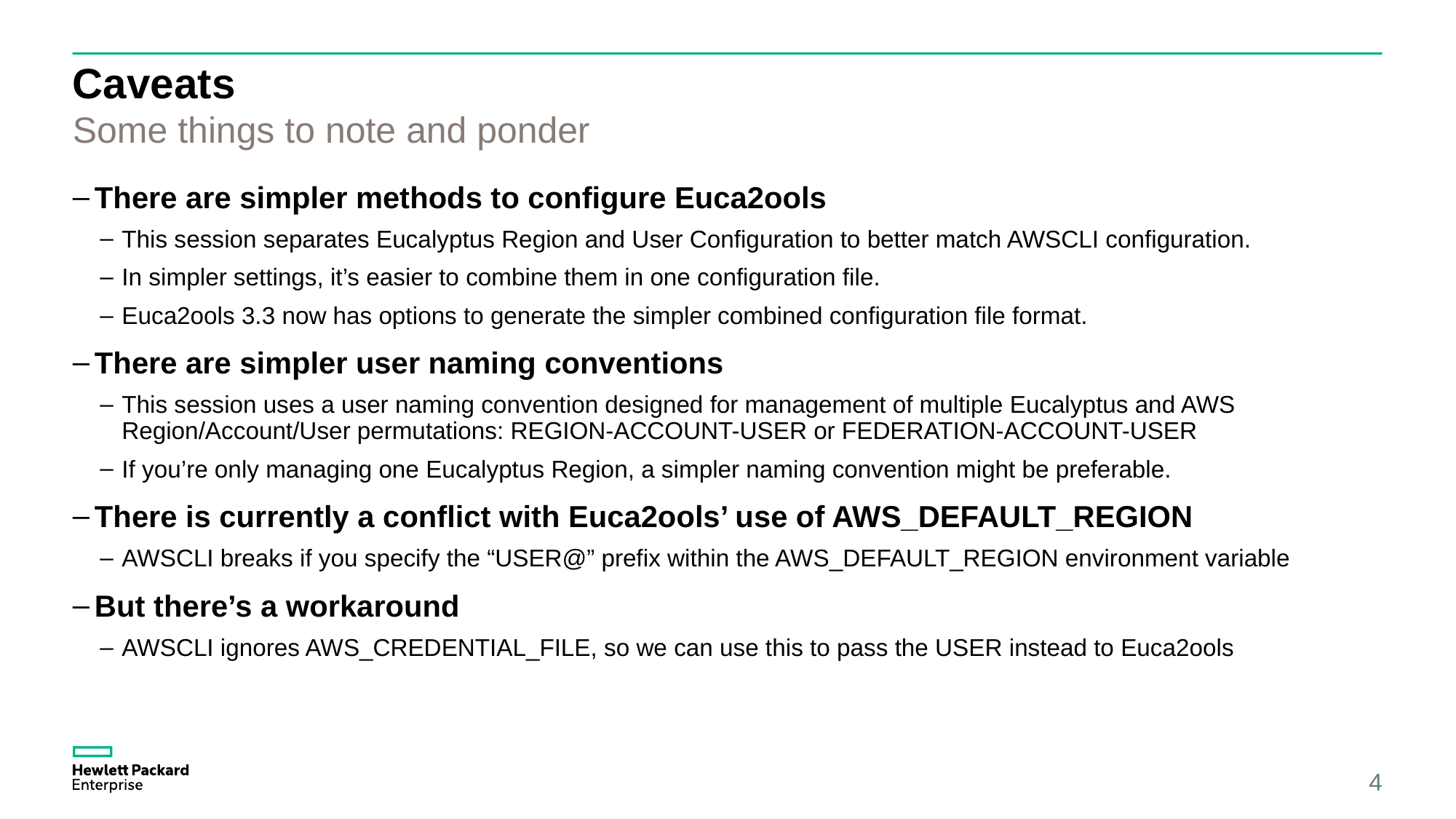

# Caveats
Some things to note and ponder
There are simpler methods to configure Euca2ools
This session separates Eucalyptus Region and User Configuration to better match AWSCLI configuration.
In simpler settings, it’s easier to combine them in one configuration file.
Euca2ools 3.3 now has options to generate the simpler combined configuration file format.
There are simpler user naming conventions
This session uses a user naming convention designed for management of multiple Eucalyptus and AWS Region/Account/User permutations: REGION-ACCOUNT-USER or FEDERATION-ACCOUNT-USER
If you’re only managing one Eucalyptus Region, a simpler naming convention might be preferable.
There is currently a conflict with Euca2ools’ use of AWS_DEFAULT_REGION
AWSCLI breaks if you specify the “USER@” prefix within the AWS_DEFAULT_REGION environment variable
But there’s a workaround
AWSCLI ignores AWS_CREDENTIAL_FILE, so we can use this to pass the USER instead to Euca2ools

4